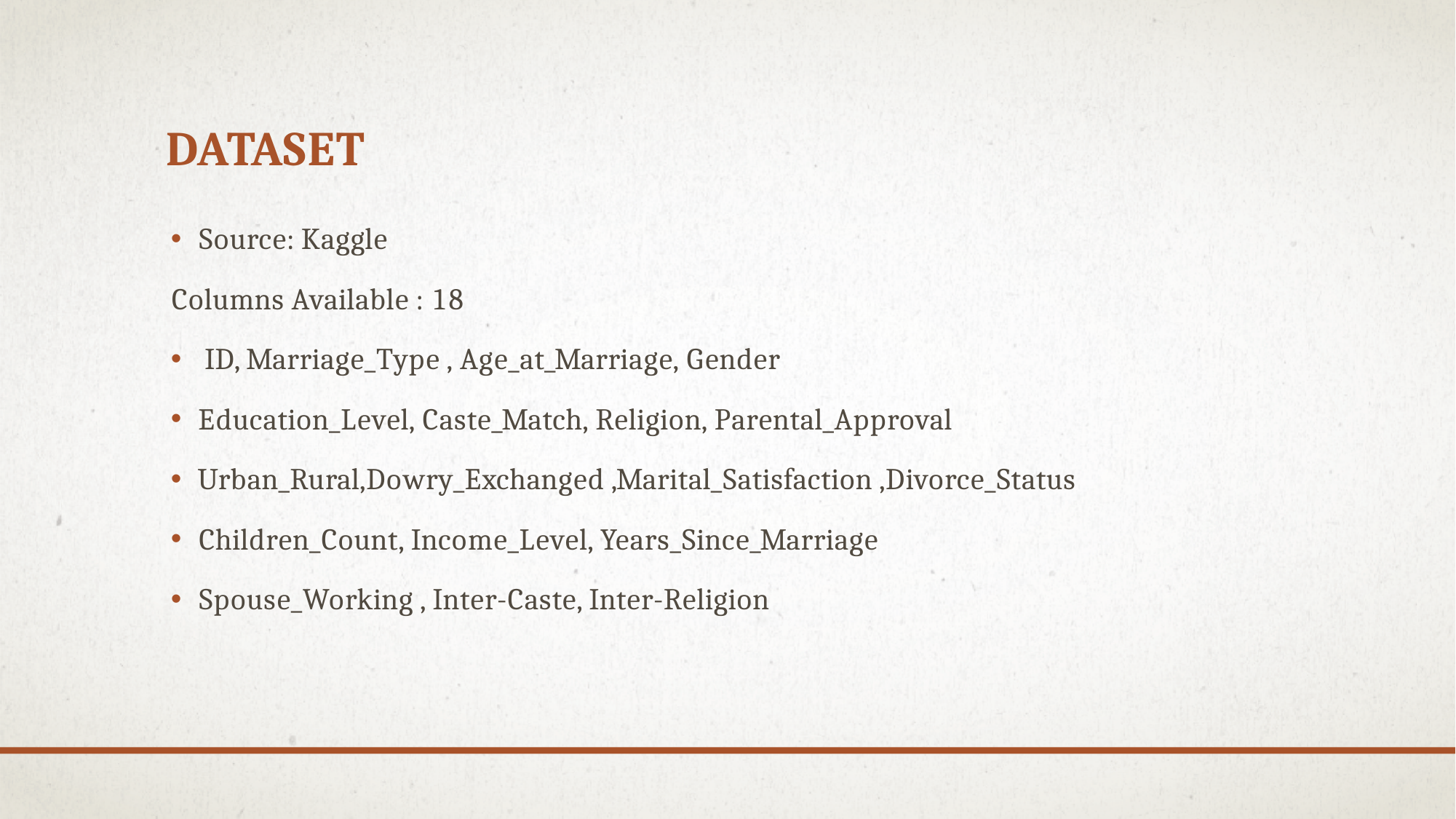

# DATAset
Source: Kaggle
Columns Available : 18
 ID, Marriage_Type , Age_at_Marriage, Gender
Education_Level, Caste_Match, Religion, Parental_Approval
Urban_Rural,Dowry_Exchanged ,Marital_Satisfaction ,Divorce_Status
Children_Count, Income_Level, Years_Since_Marriage
Spouse_Working , Inter-Caste, Inter-Religion